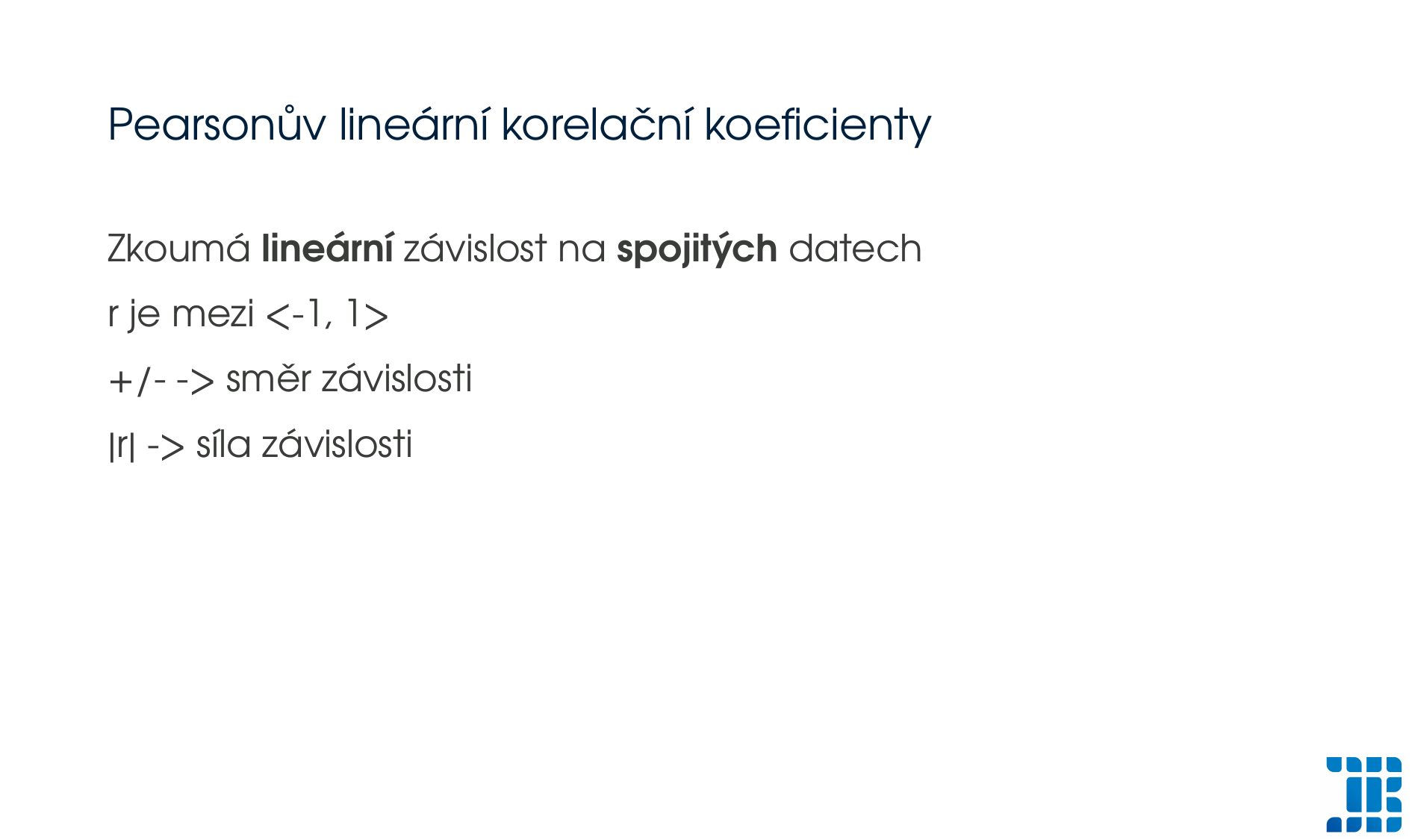

# Pearsonův lineární korelační koeficienty
Zkoumá lineární závislost na spojitých datech
r je mezi <-1, 1>
+/- -> směr závislosti
|r| -> síla závislosti